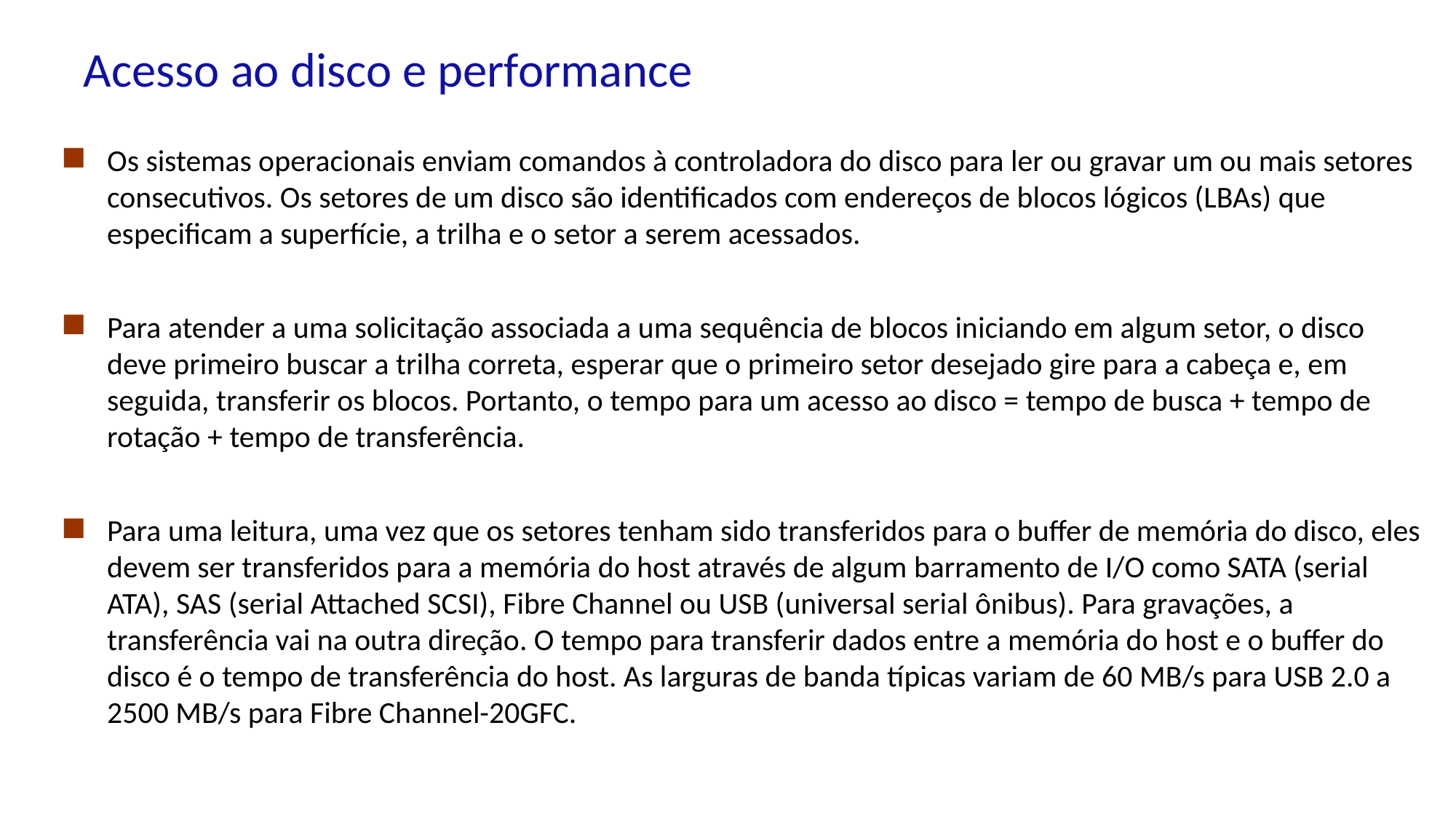

# Acesso ao disco e performance
Os sistemas operacionais enviam comandos à controladora do disco para ler ou gravar um ou mais setores consecutivos. Os setores de um disco são identificados com endereços de blocos lógicos (LBAs) que especificam a superfície, a trilha e o setor a serem acessados.

Para atender a uma solicitação associada a uma sequência de blocos iniciando em algum setor, o disco deve primeiro buscar a trilha correta, esperar que o primeiro setor desejado gire para a cabeça e, em seguida, transferir os blocos. Portanto, o tempo para um acesso ao disco = tempo de busca + tempo de rotação + tempo de transferência.

Para uma leitura, uma vez que os setores tenham sido transferidos para o buffer de memória do disco, eles devem ser transferidos para a memória do host através de algum barramento de I/O como SATA (serial ATA), SAS (serial Attached SCSI), Fibre Channel ou USB (universal serial ônibus). Para gravações, a transferência vai na outra direção. O tempo para transferir dados entre a memória do host e o buffer do disco é o tempo de transferência do host. As larguras de banda típicas variam de 60 MB/s para USB 2.0 a 2500 MB/s para Fibre Channel-20GFC.